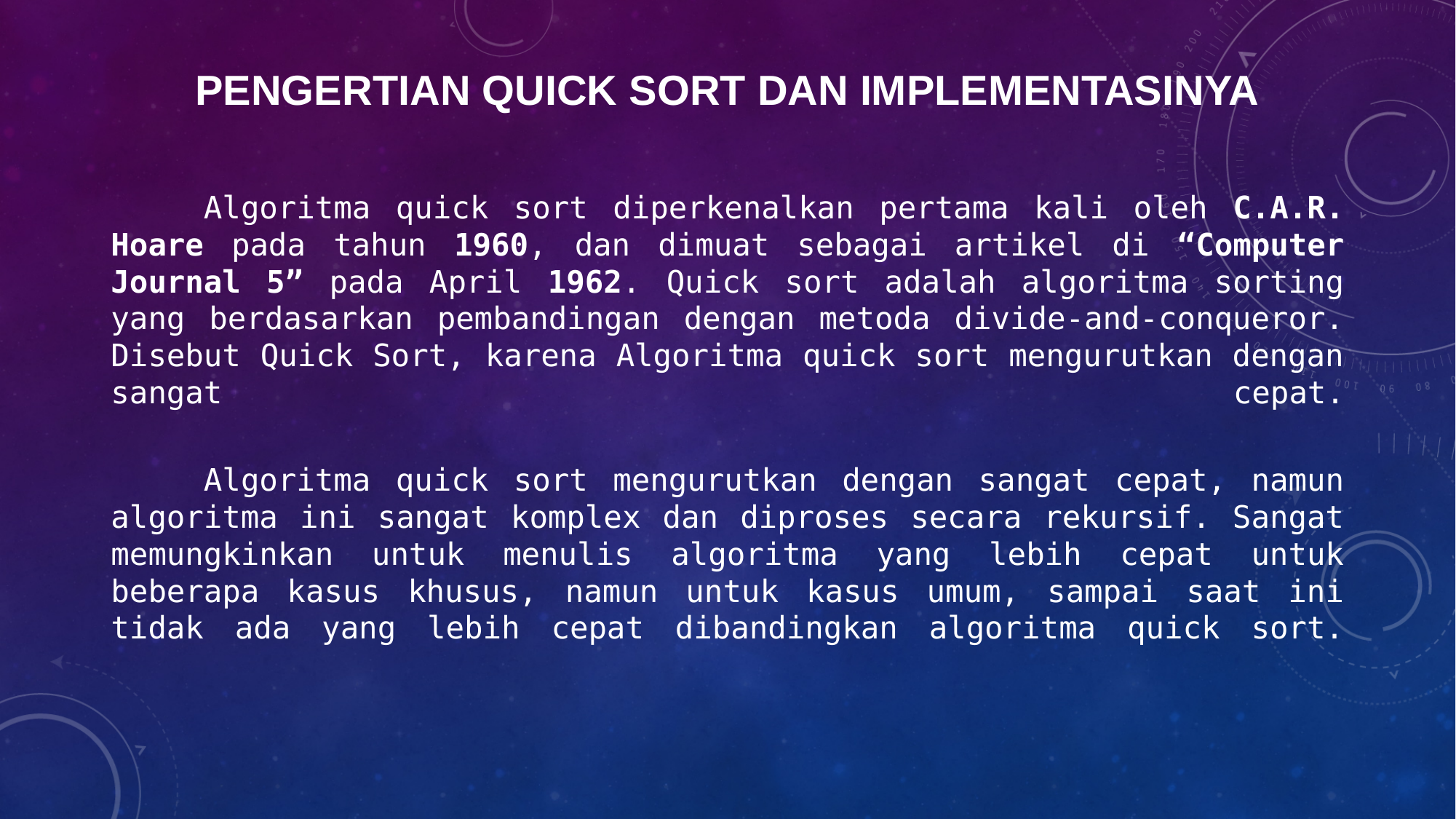

# Pengertian Quick Sort dan Implementasinya
	Algoritma quick sort diperkenalkan pertama kali oleh C.A.R. Hoare pada tahun 1960, dan dimuat sebagai artikel di “Computer Journal 5” pada April 1962. Quick sort adalah algoritma sorting yang berdasarkan pembandingan dengan metoda divide-and-conqueror. Disebut Quick Sort, karena Algoritma quick sort mengurutkan dengan sangat cepat.
	Algoritma quick sort mengurutkan dengan sangat cepat, namun algoritma ini sangat komplex dan diproses secara rekursif. Sangat memungkinkan untuk menulis algoritma yang lebih cepat untuk beberapa kasus khusus, namun untuk kasus umum, sampai saat ini tidak ada yang lebih cepat dibandingkan algoritma quick sort.